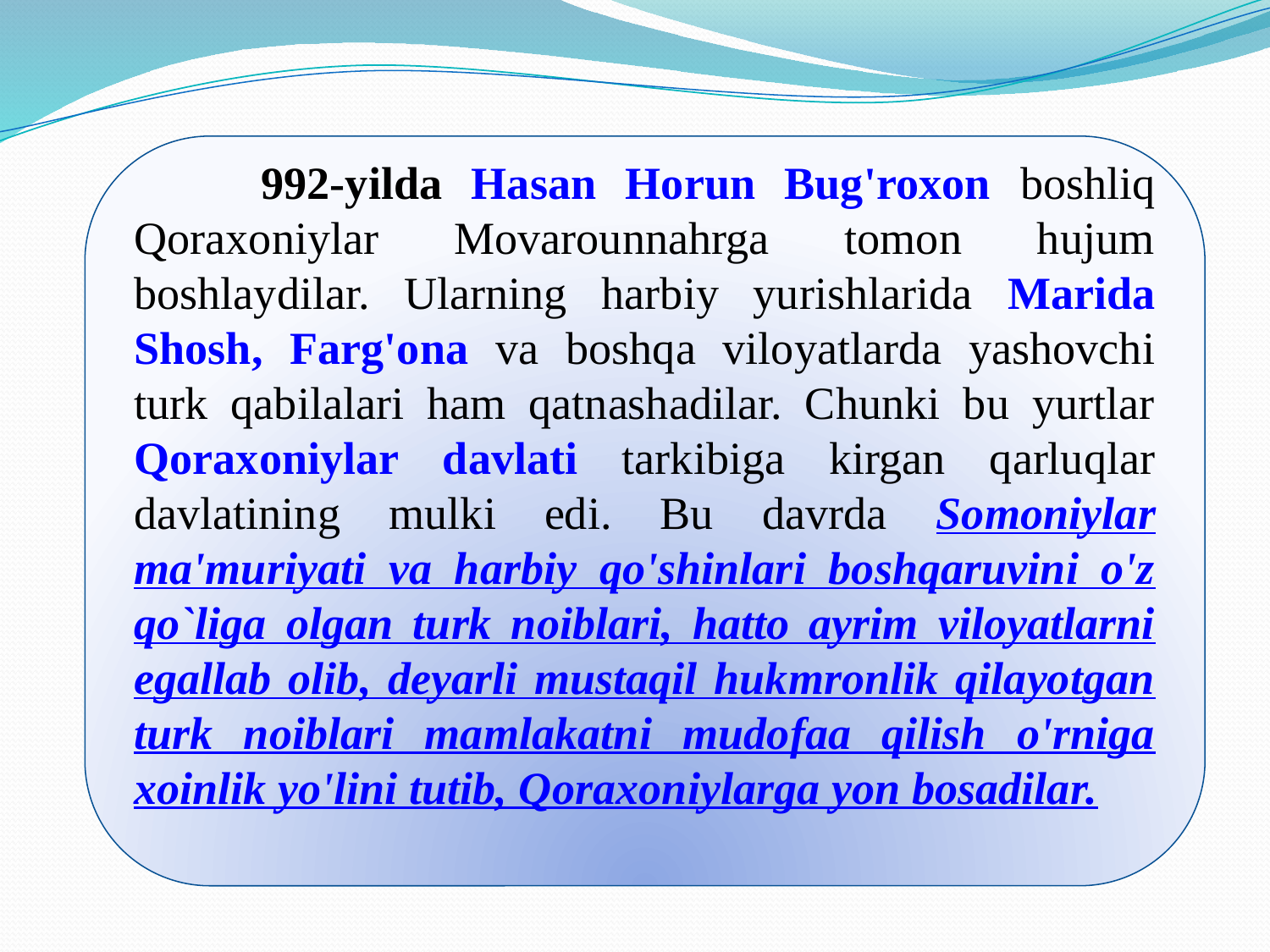

992-yilda Hasan Horun Bug'roxon boshliq Qoraxoniylar Movarounnahrga tomon hujum boshlaydilar. Ularning harbiy yurishlarida Marida Shosh, Farg'ona va boshqa viloyatlarda yashovchi turk qabilalari ham qatnashadilar. Chunki bu yurtlar Qoraxoniylar davlati tarkibiga kirgan qarluqlar davlatining mulki edi. Bu davrda Somoniylar ma'muriyati va harbiy qo'shinlari boshqaruvini o'z qo`liga olgan turk noiblari, hatto ayrim viloyatlarni egallab olib, deyarli mustaqil hukmronlik qilayotgan turk noiblari mamlakatni mudofaa qilish o'rniga xoinlik yo'lini tutib, Qoraxoniylarga yon bosadilar.